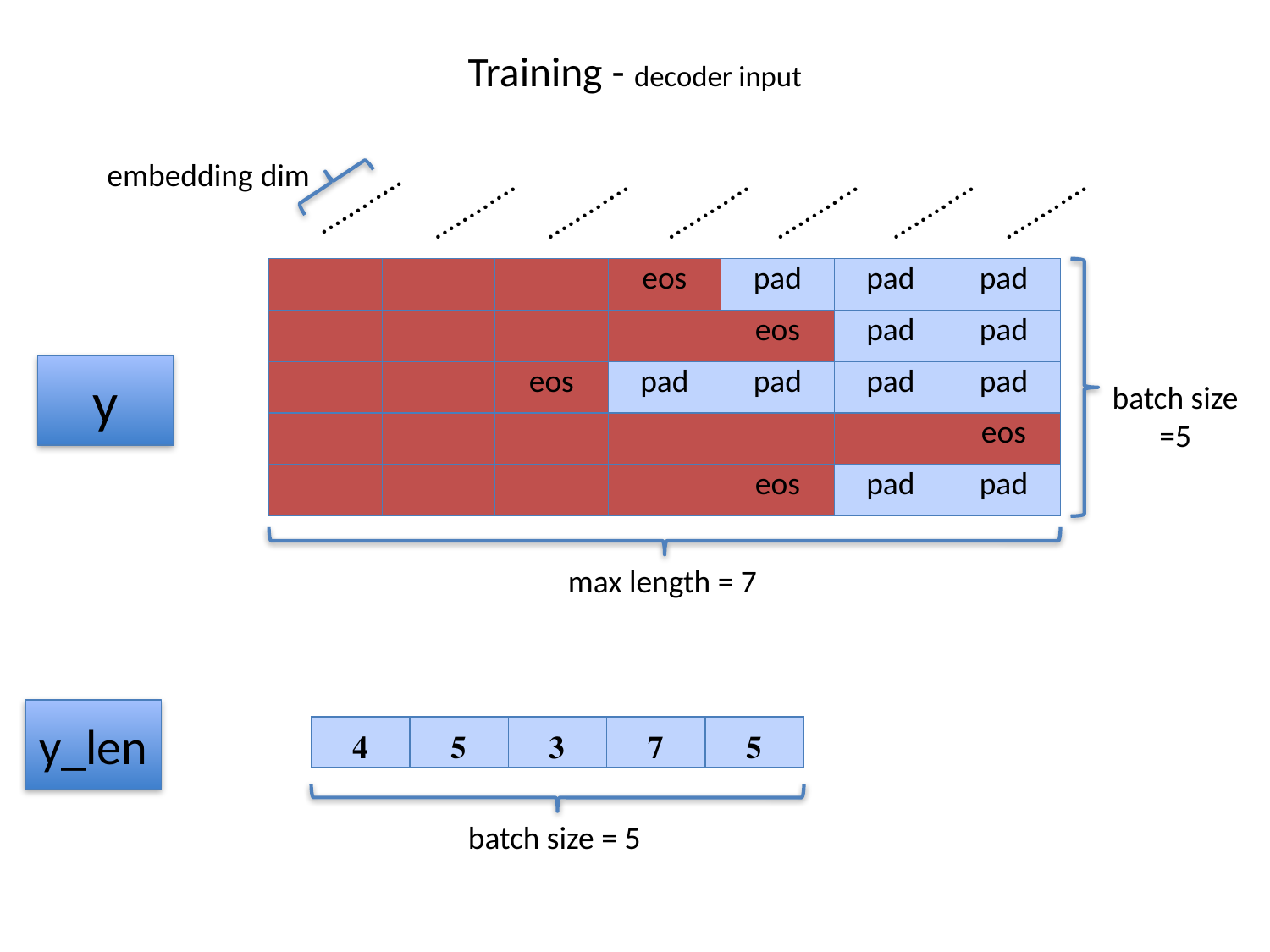

# Training - decoder input

embedding dim
............
............
............
............
............
............
............
|  |  |  | eos | pad | pad | pad |
| --- | --- | --- | --- | --- | --- | --- |
|  |  |  |  | eos | pad | pad |
|  |  | eos | pad | pad | pad | pad |
|  |  |  |  |  |  | eos |
|  |  |  |  | eos | pad | pad |

y
batch size
=5

max length = 7
y_len
| 4 | 5 | 3 | 7 | 5 |
| --- | --- | --- | --- | --- |
batch size = 5